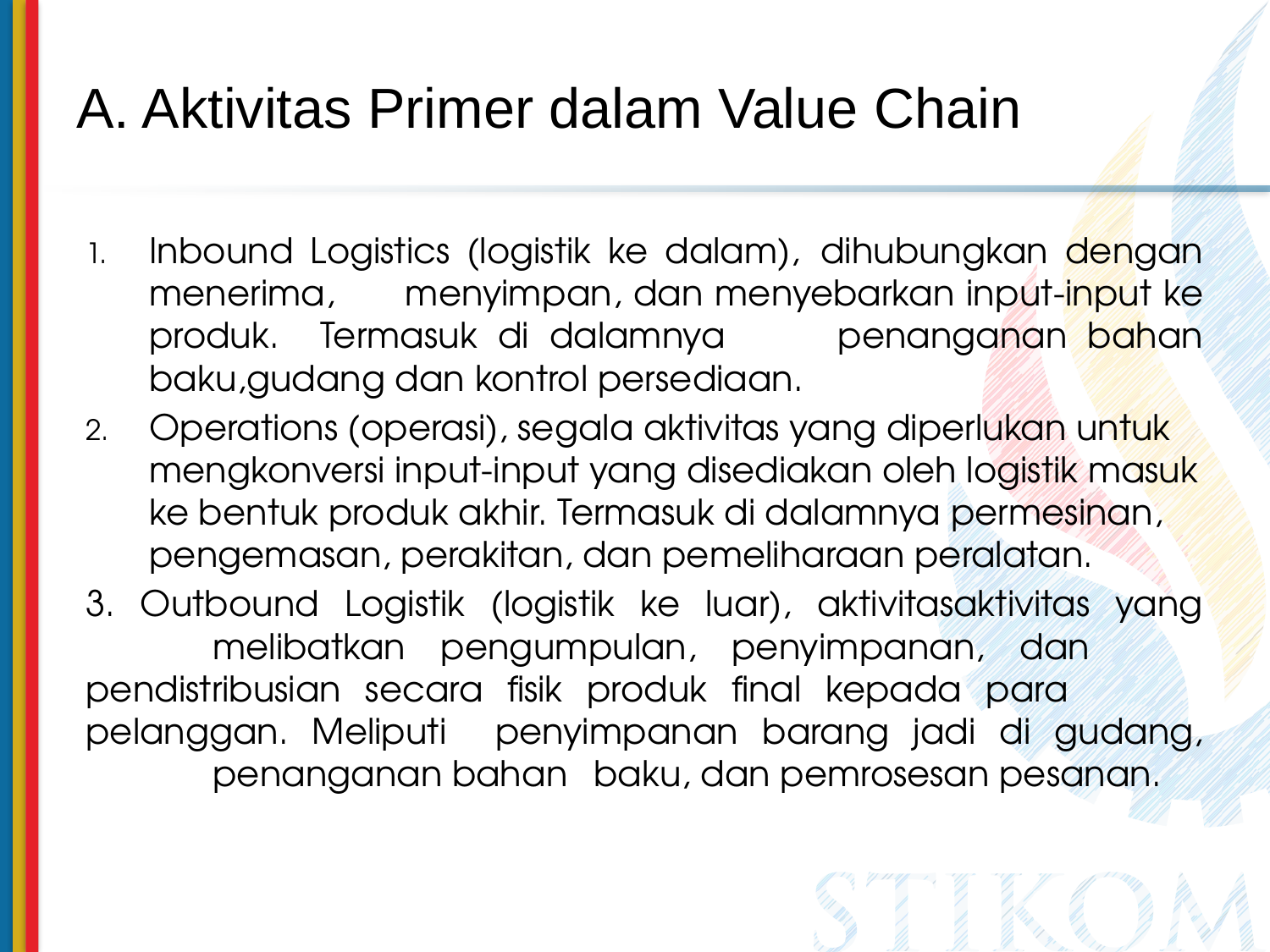

# A. Aktivitas Primer dalam Value Chain
Inbound Logistics (logistik ke dalam), 	dihubungkan dengan menerima, 	menyimpan, dan menyebarkan input-input ke produk.  Termasuk di dalamnya 	penanganan bahan baku,gudang dan kontrol persediaan.
Operations (operasi), segala aktivitas yang diperlukan untuk mengkonversi input-input yang disediakan oleh logistik masuk ke bentuk produk akhir. Termasuk di dalamnya permesinan, pengemasan, perakitan, dan pemeliharaan peralatan.
3. Outbound Logistik (logistik ke luar), aktivitasaktivitas yang 	melibatkan pengumpulan, penyimpanan, dan 	pendistribusian secara fisik produk final kepada para 	pelanggan. Meliputi 	penyimpanan barang jadi di gudang, 	penanganan bahan 	baku, dan pemrosesan pesanan.